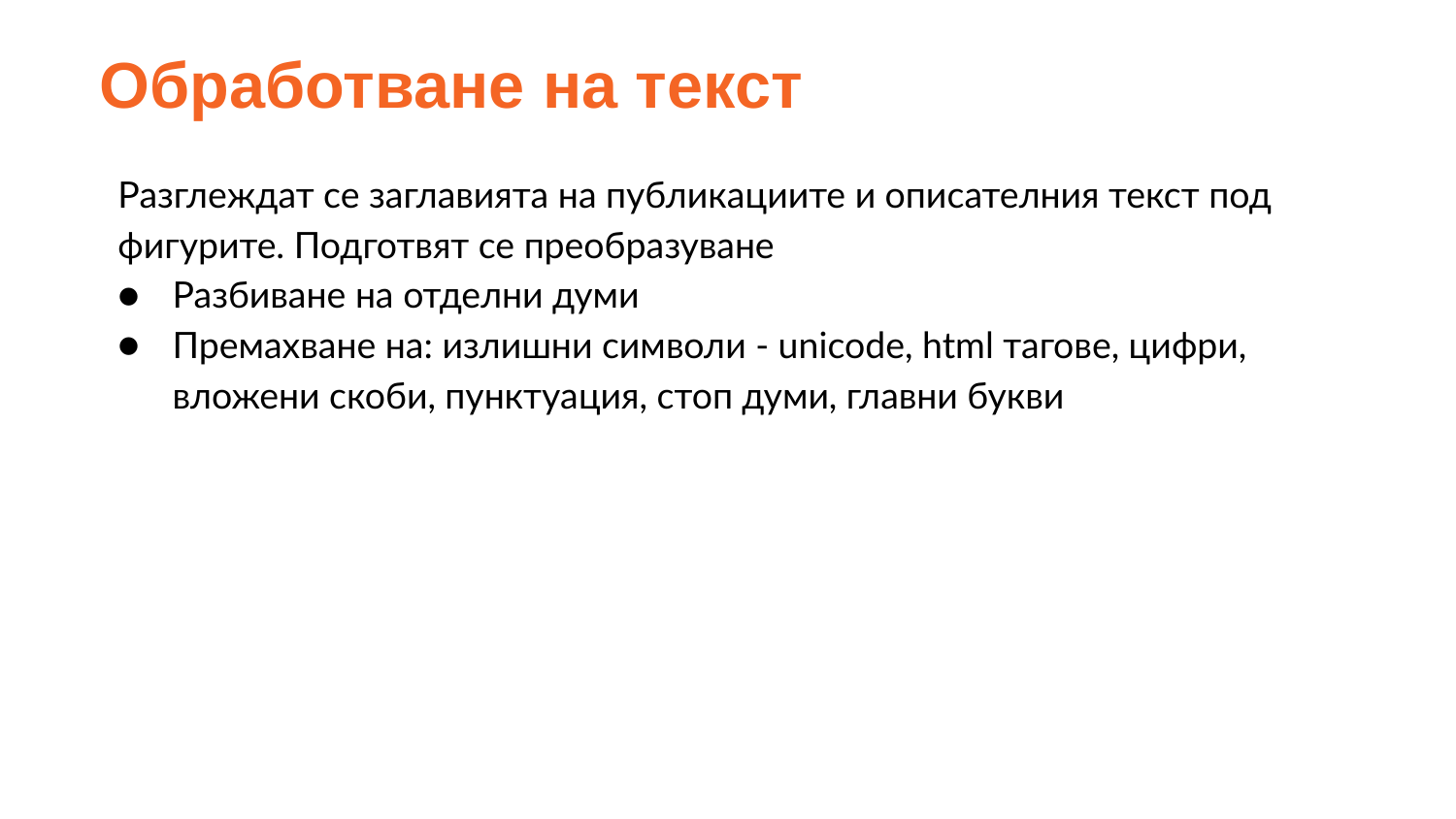

Обработване на текст

Разглеждат се заглавията на публикациите и описателния текст под фигурите. Подготвят се преобразуване
Разбиване на отделни думи
Премахване на: излишни символи - unicode, html тагове, цифри,  вложени скоби, пунктуация, стоп думи, главни букви